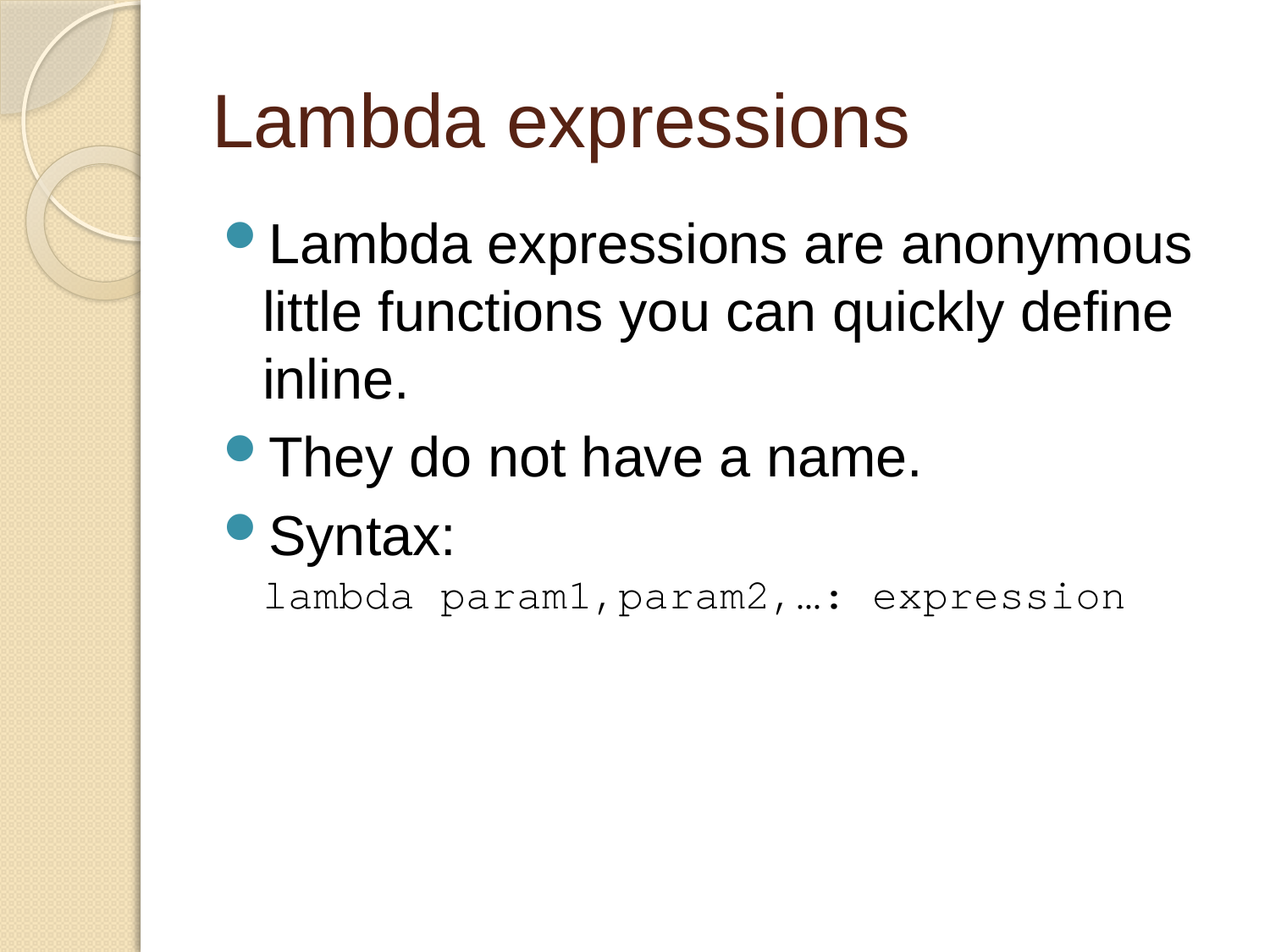

# Lambda expressions
Lambda expressions are anonymous little functions you can quickly define inline.
They do not have a name.
Syntax:
lambda param1,param2,…: expression